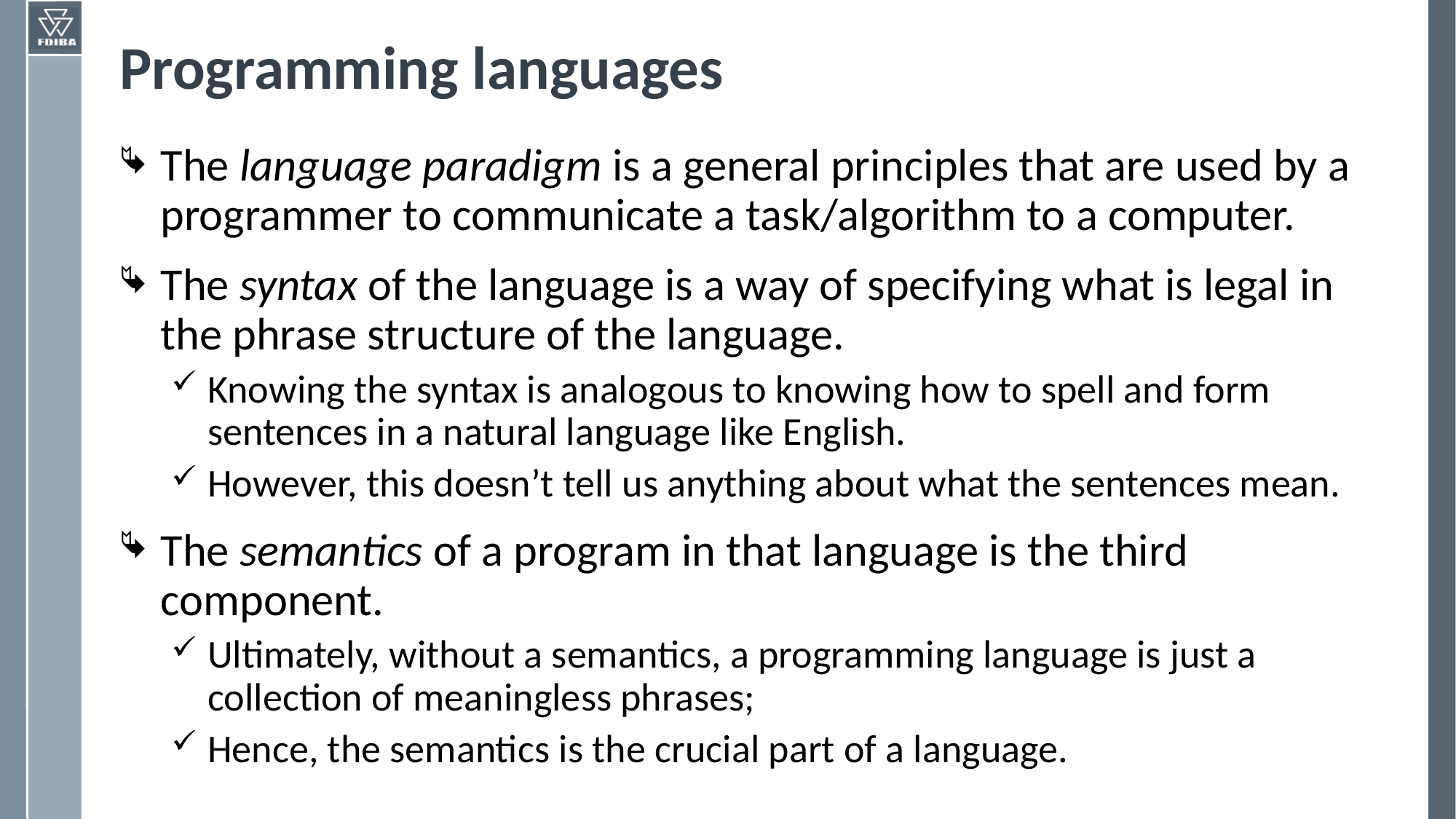

# Programming languages
The language paradigm is a general principles that are used by a programmer to communicate a task/algorithm to a computer.
The syntax of the language is a way of specifying what is legal in the phrase structure of the language.
Knowing the syntax is analogous to knowing how to spell and form sentences in a natural language like English.
However, this doesn’t tell us anything about what the sentences mean.
The semantics of a program in that language is the third component.
Ultimately, without a semantics, a programming language is just a collection of meaningless phrases;
Hence, the semantics is the crucial part of a language.